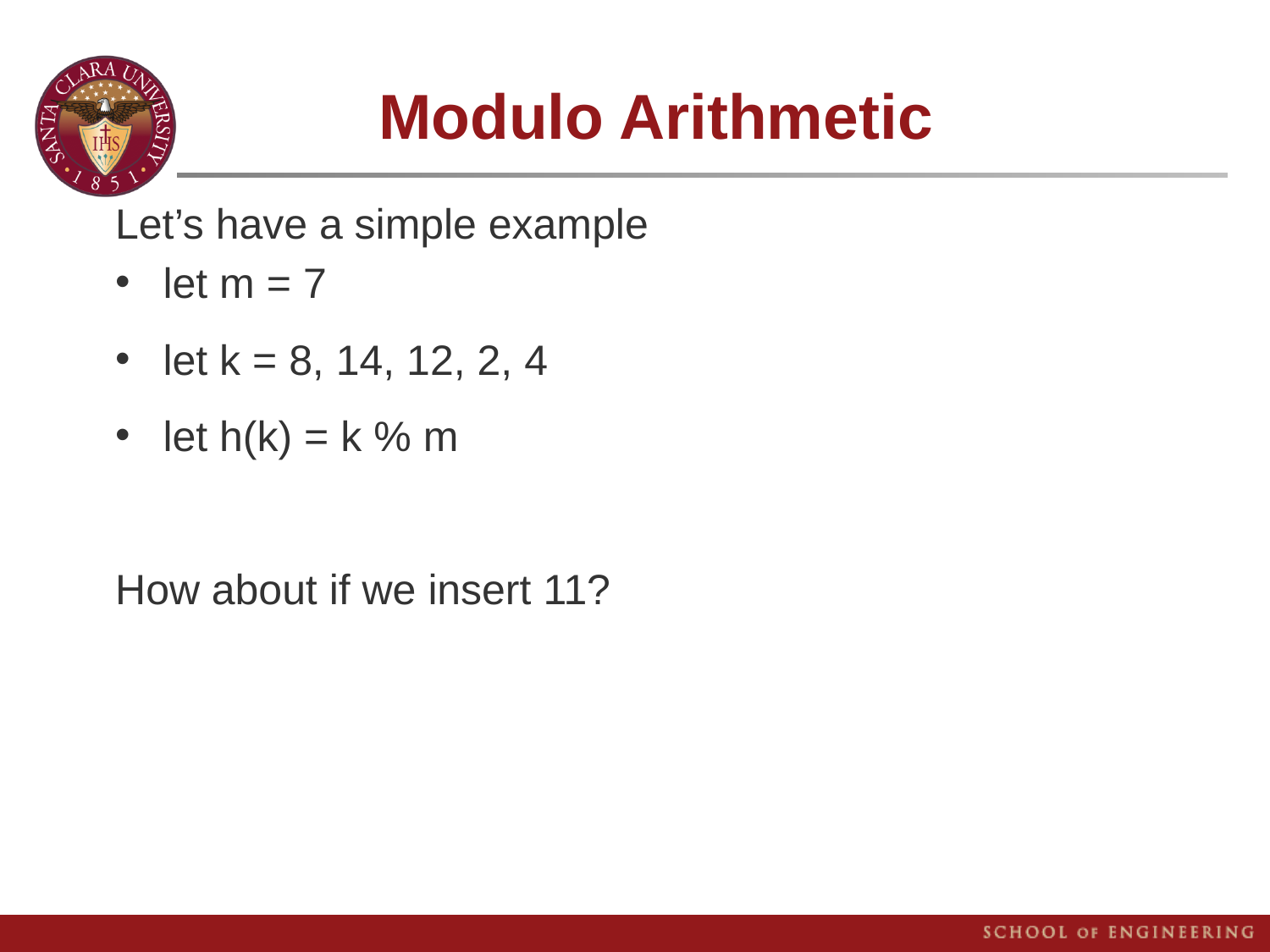

Modulo Arithmetic
Let’s have a simple example
let m = 7
let k = 8, 14, 12, 2, 4
let h(k) = k % m

How about if we insert 11?